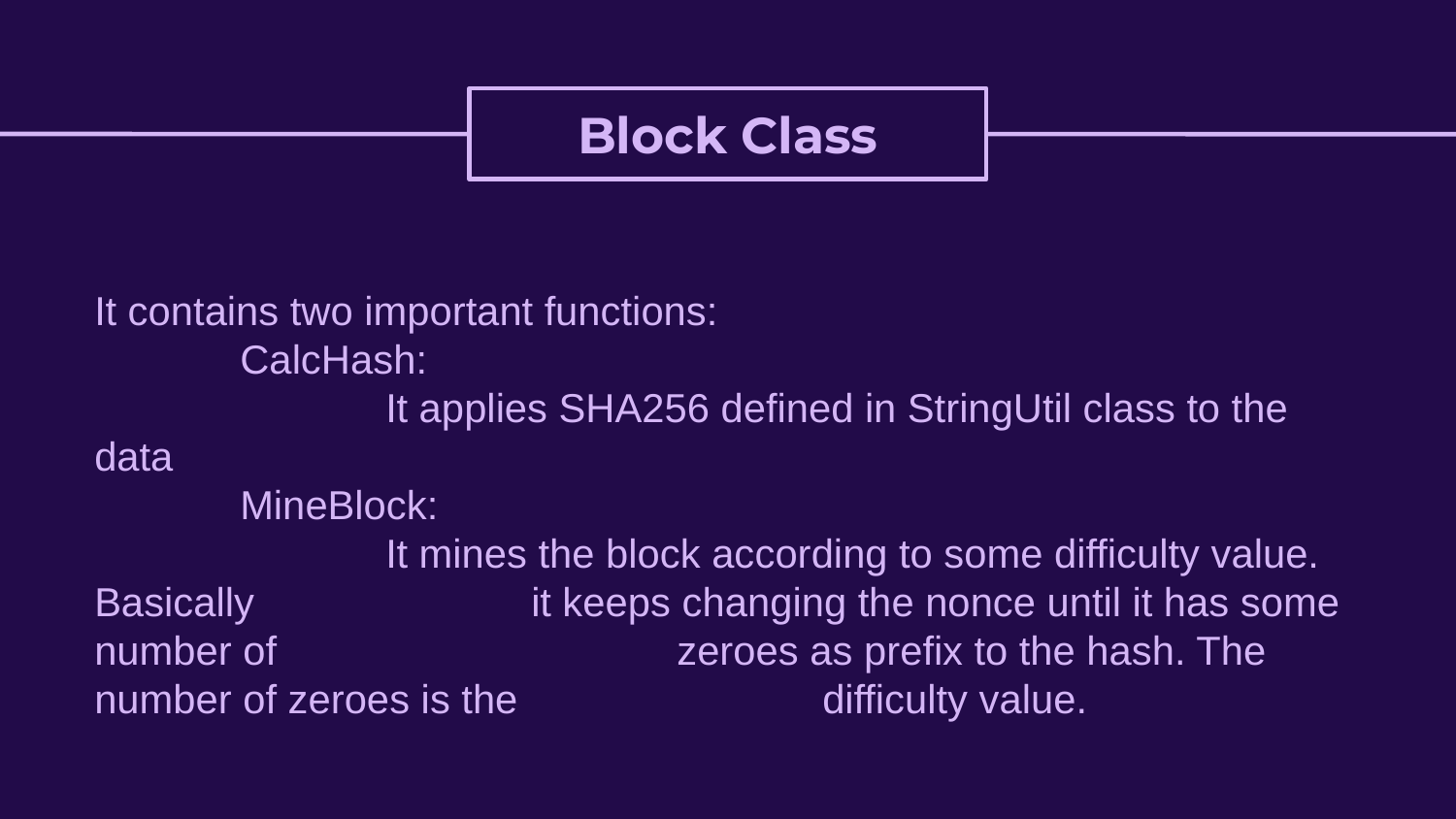

Block Class
It contains two important functions:
	CalcHash:
		It applies SHA256 defined in StringUtil class to the data
	MineBlock:
		It mines the block according to some difficulty value. Basically 		it keeps changing the nonce until it has some number of 			zeroes as prefix to the hash. The number of zeroes is the 			difficulty value.